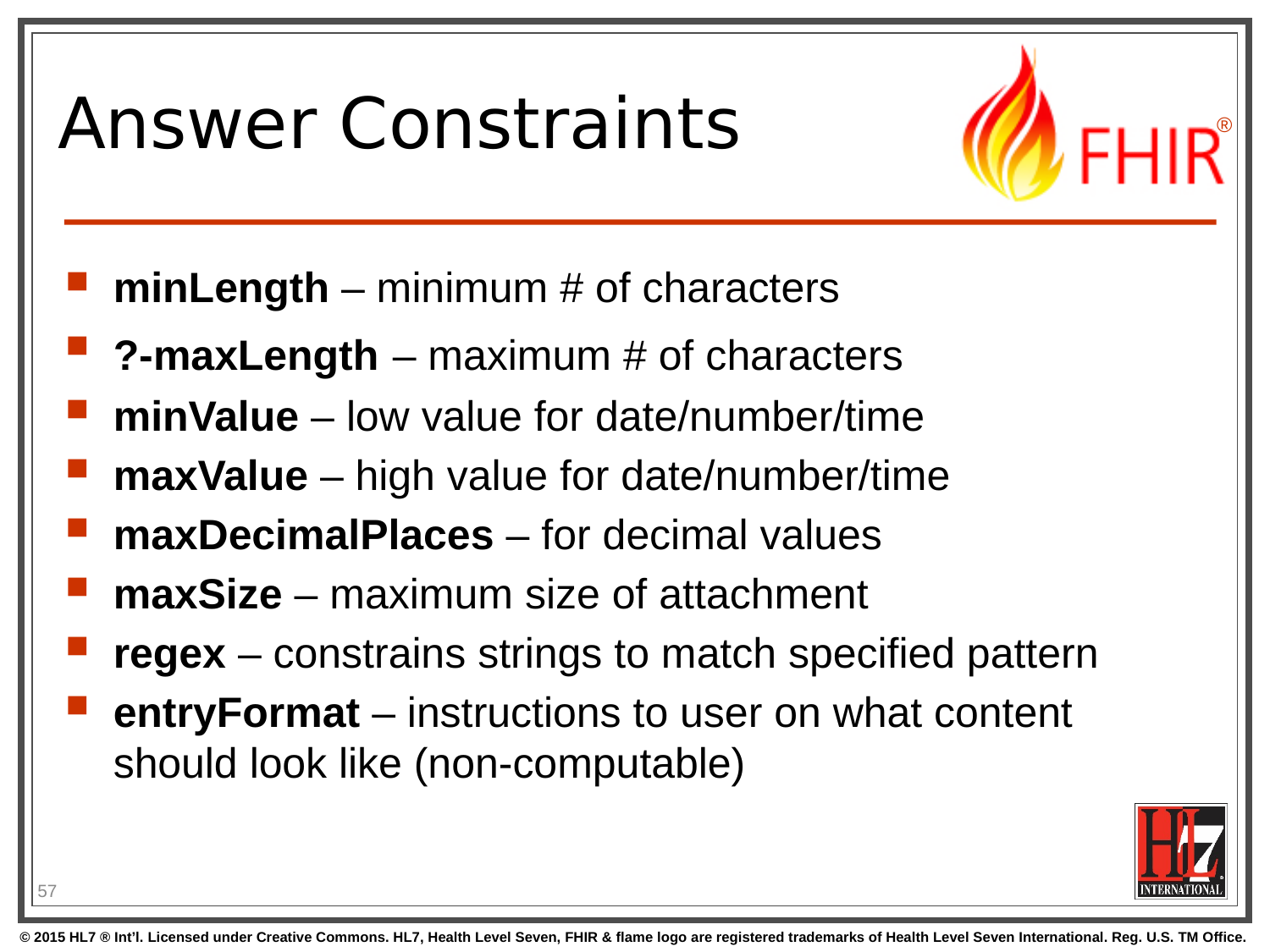

minLength – minimum # of characters
?-maxLength – maximum # of characters
minValue – low value for date/number/time
maxValue – high value for date/number/time
maxDecimalPlaces – for decimal values
maxSize – maximum size of attachment
regex – constrains strings to match specified pattern
entryFormat – instructions to user on what content should look like (non-computable)
# Answer Constraints
57